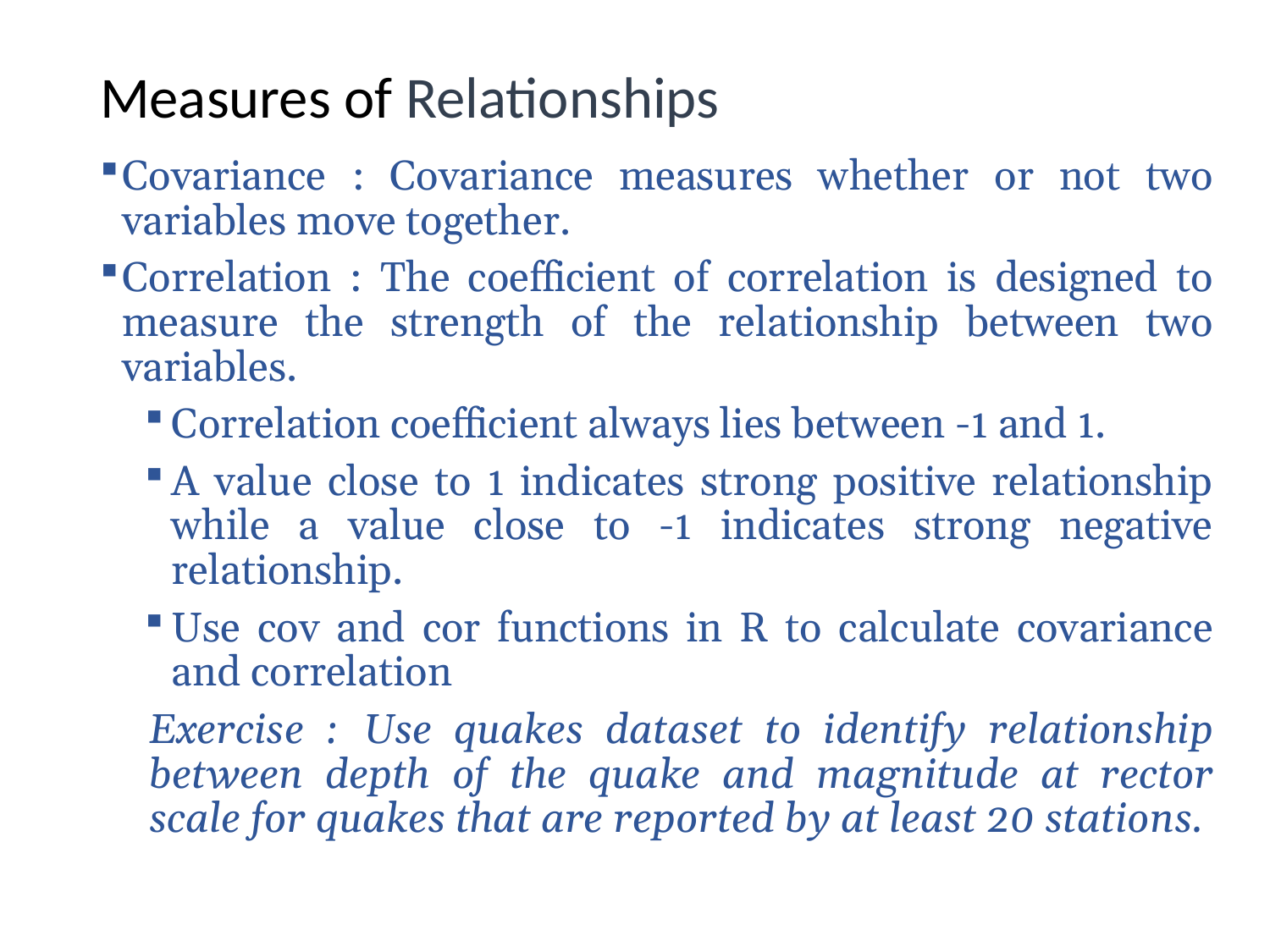

# Measures of Relationships
Covariance : Covariance measures whether or not two variables move together.
Correlation : The coefficient of correlation is designed to measure the strength of the relationship between two variables.
Correlation coefficient always lies between -1 and 1.
A value close to 1 indicates strong positive relationship while a value close to -1 indicates strong negative relationship.
Use cov and cor functions in R to calculate covariance and correlation
Exercise : Use quakes dataset to identify relationship between depth of the quake and magnitude at rector scale for quakes that are reported by at least 20 stations.